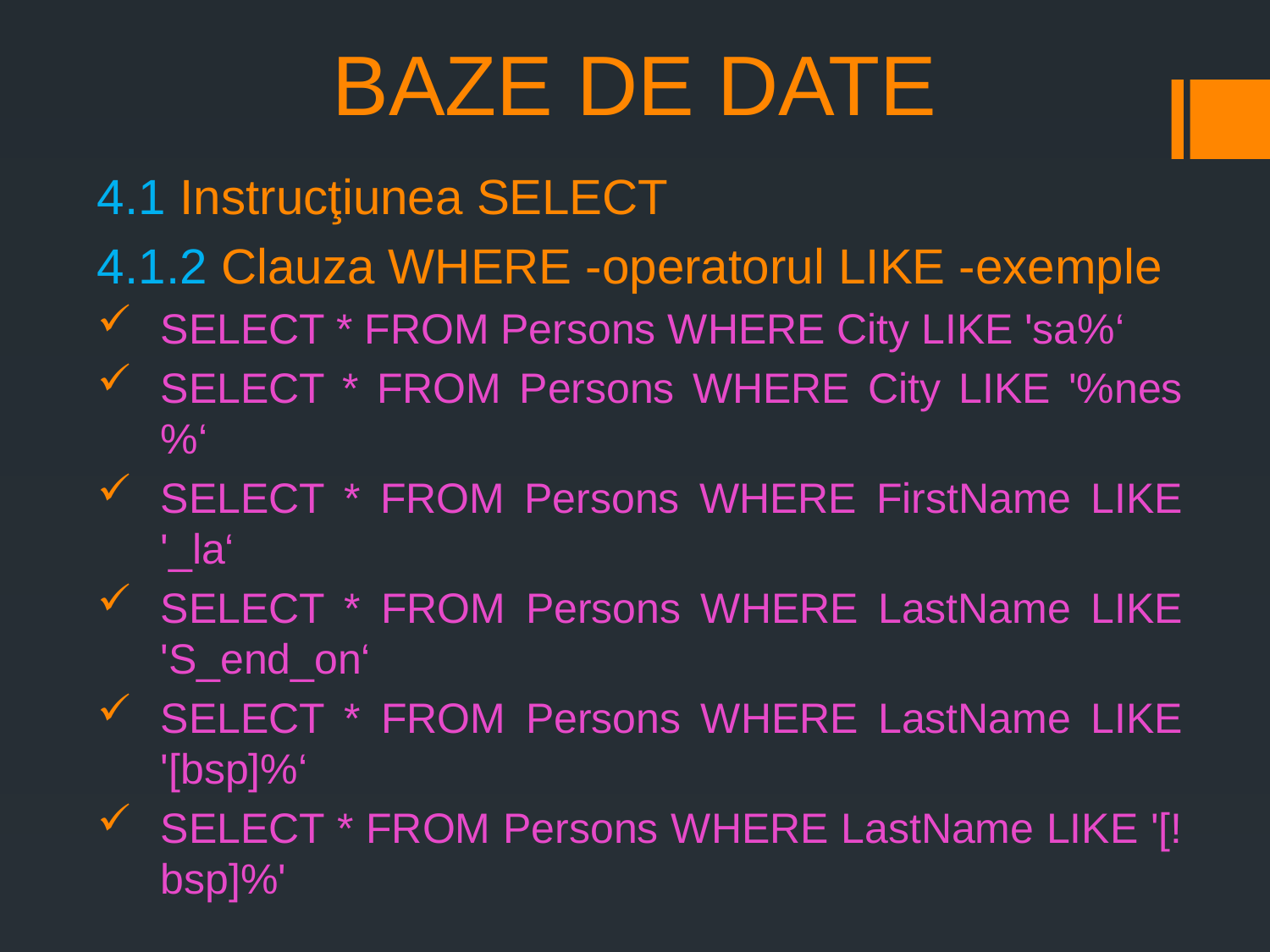

# BAZE DE DATE
4.1 Instrucţiunea SELECT
4.1.2 Clauza WHERE -operatorul LIKE -exemple
SELECT * FROM Persons WHERE City LIKE 'sa%‘
SELECT * FROM Persons WHERE City LIKE '%nes%‘
SELECT * FROM Persons WHERE FirstName LIKE '_la‘
SELECT * FROM Persons WHERE LastName LIKE 'S_end_on‘
SELECT * FROM Persons WHERE LastName LIKE '[bsp]%‘
SELECT * FROM Persons WHERE LastName LIKE '[!bsp]%'